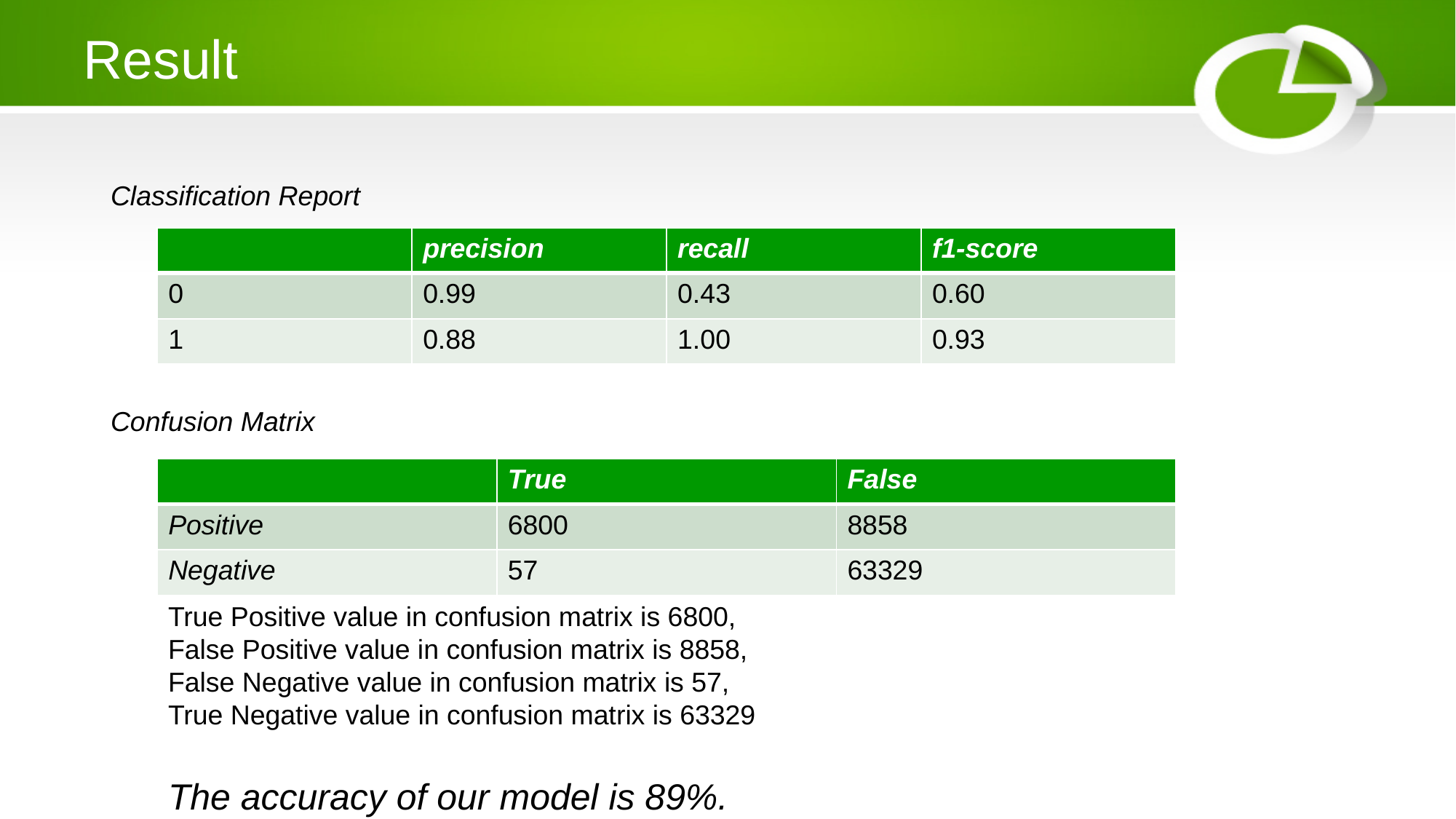

# Result
Classification Report
|  | precision | recall | f1-score |
| --- | --- | --- | --- |
| 0 | 0.99 | 0.43 | 0.60 |
| 1 | 0.88 | 1.00 | 0.93 |
Confusion Matrix
|  | True | False |
| --- | --- | --- |
| Positive | 6800 | 8858 |
| Negative | 57 | 63329 |

True Positive value in confusion matrix is 6800,
False Positive value in confusion matrix is 8858,
False Negative value in confusion matrix is 57,
True Negative value in confusion matrix is 63329

The accuracy of our model is 89%.